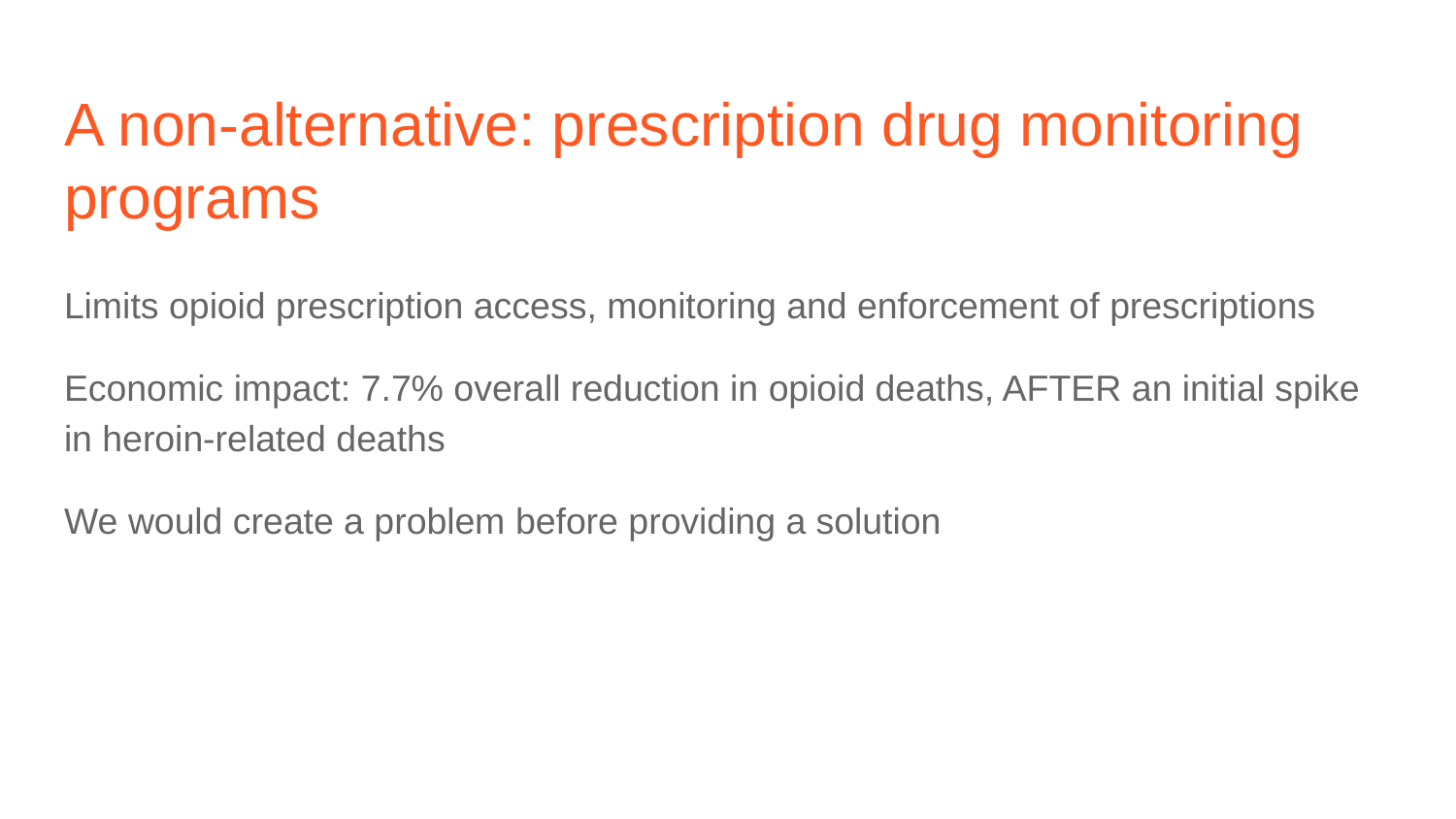

# A non-alternative: prescription drug monitoring programs
Limits opioid prescription access, monitoring and enforcement of prescriptions
Economic impact: 7.7% overall reduction in opioid deaths, AFTER an initial spike in heroin-related deaths
We would create a problem before providing a solution